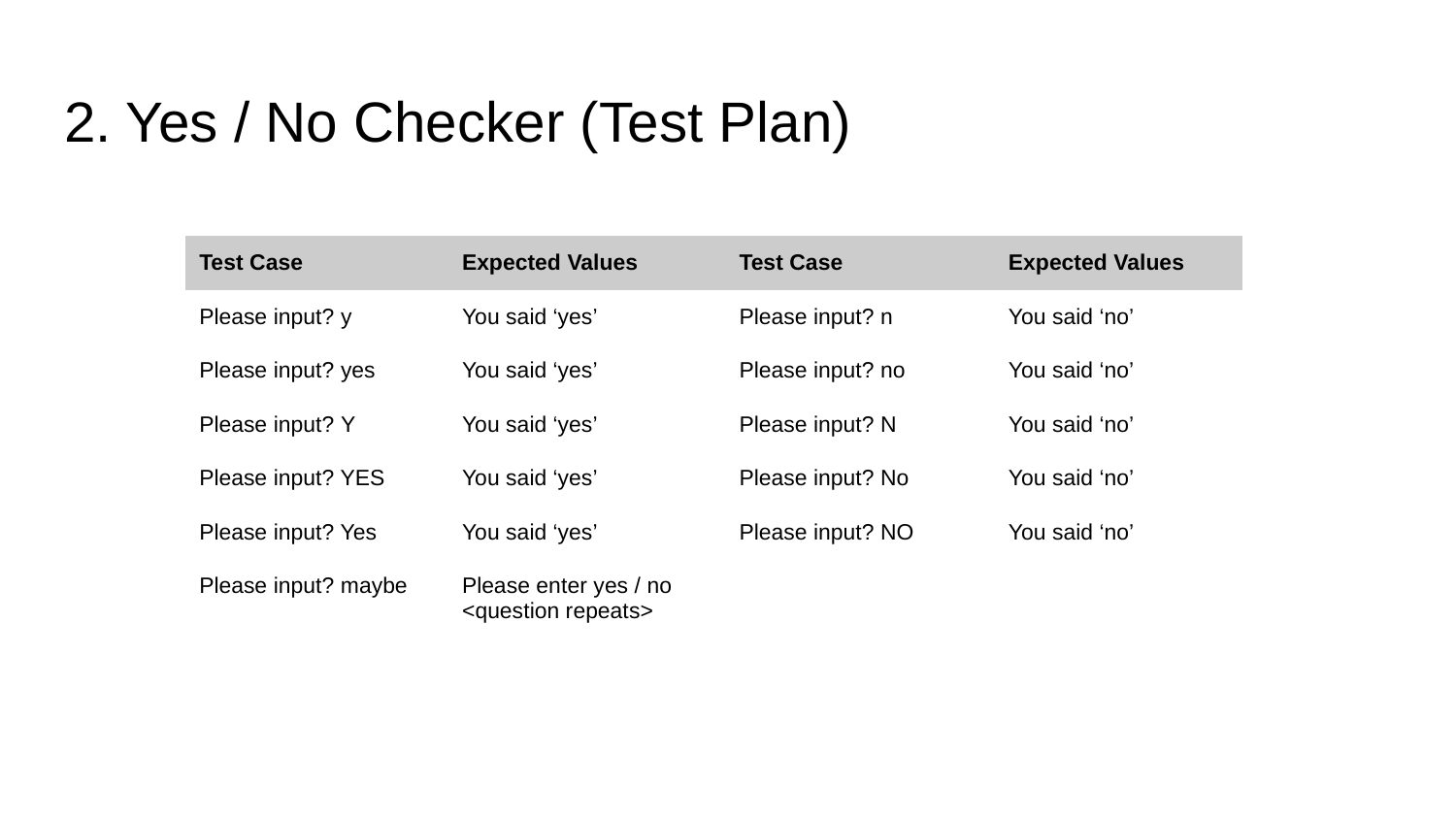

# 2. Yes / No Checker (Test Plan)
| Test Case | Expected Values | Test Case | Expected Values |
| --- | --- | --- | --- |
| Please input? y | You said ‘yes’ | Please input? n | You said ‘no’ |
| Please input? yes | You said ‘yes’ | Please input? no | You said ‘no’ |
| Please input? Y | You said ‘yes’ | Please input? N | You said ‘no’ |
| Please input? YES | You said ‘yes’ | Please input? No | You said ‘no’ |
| Please input? Yes | You said ‘yes’ | Please input? NO | You said ‘no’ |
| Please input? maybe | Please enter yes / no <question repeats> |  |  |